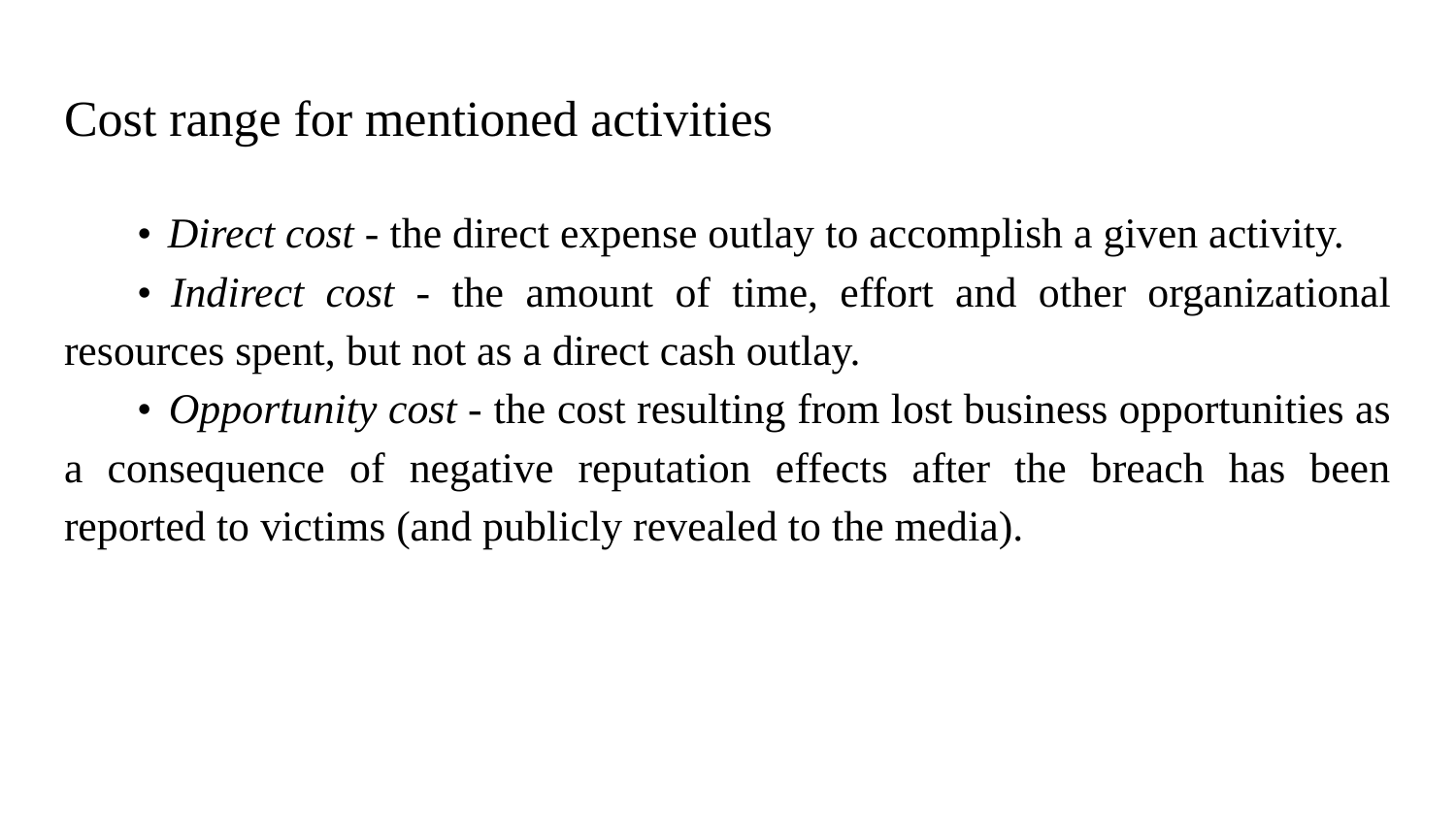

# Cost range for mentioned activities
•  Direct cost - the direct expense outlay to accomplish a given activity.
• Indirect cost - the amount of time, effort and other organizational resources spent, but not as a direct cash outlay.
•  Opportunity cost - the cost resulting from lost business opportunities as a consequence of negative reputation effects after the breach has been reported to victims (and publicly revealed to the media).